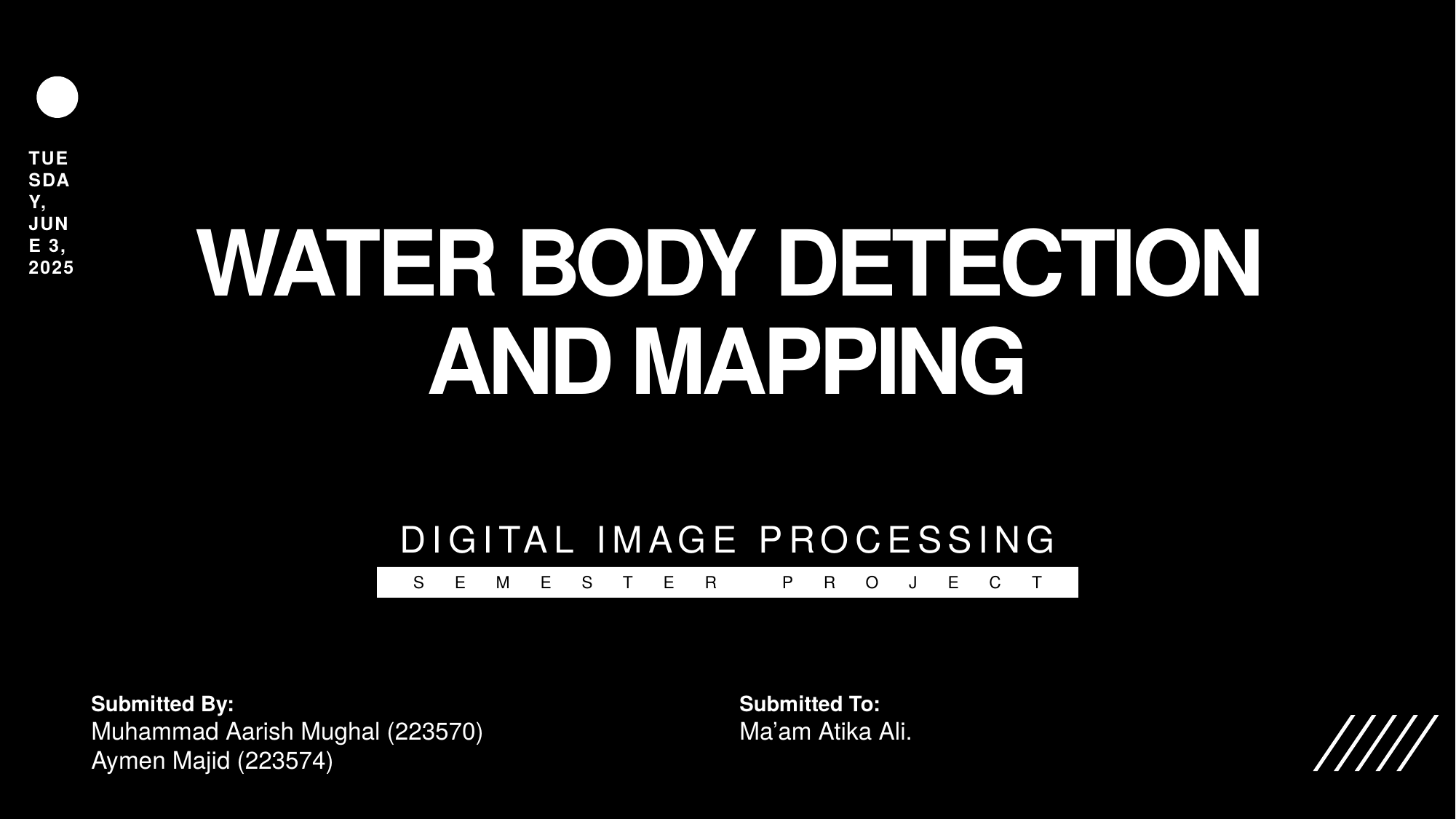

Tuesday, June 3, 2025
# Water Body Detection and Mapping
Digital Image Processing
SEMESTER PROJECT
Submitted By:
Muhammad Aarish Mughal (223570)
Aymen Majid (223574)
Submitted To:
Ma’am Atika Ali.